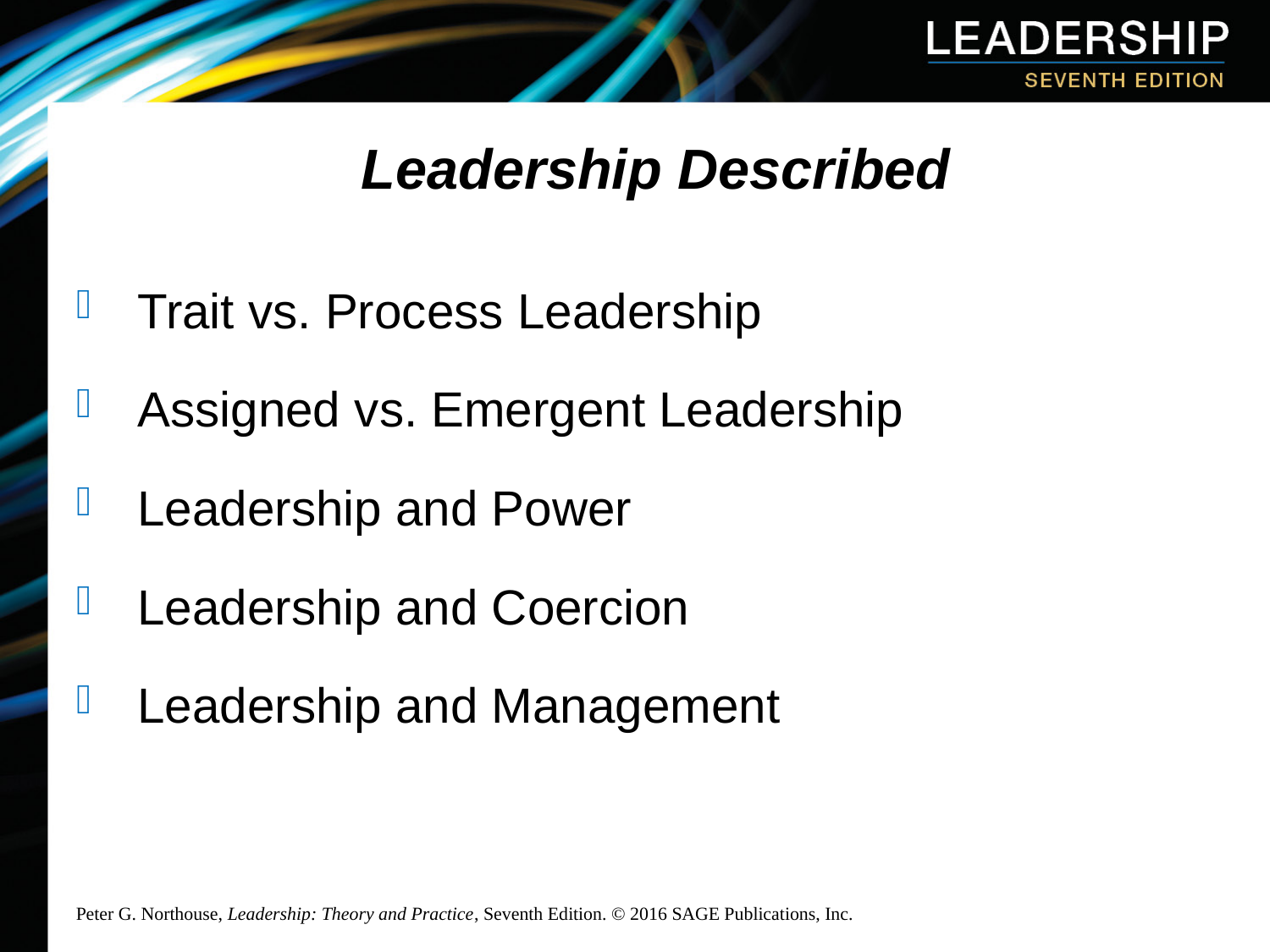

# Leadership Described
 Trait vs. Process Leadership
 Assigned vs. Emergent Leadership
 Leadership and Power
 Leadership and Coercion
 Leadership and Management
Peter G. Northouse, Leadership: Theory and Practice, Seventh Edition. © 2016 SAGE Publications, Inc.